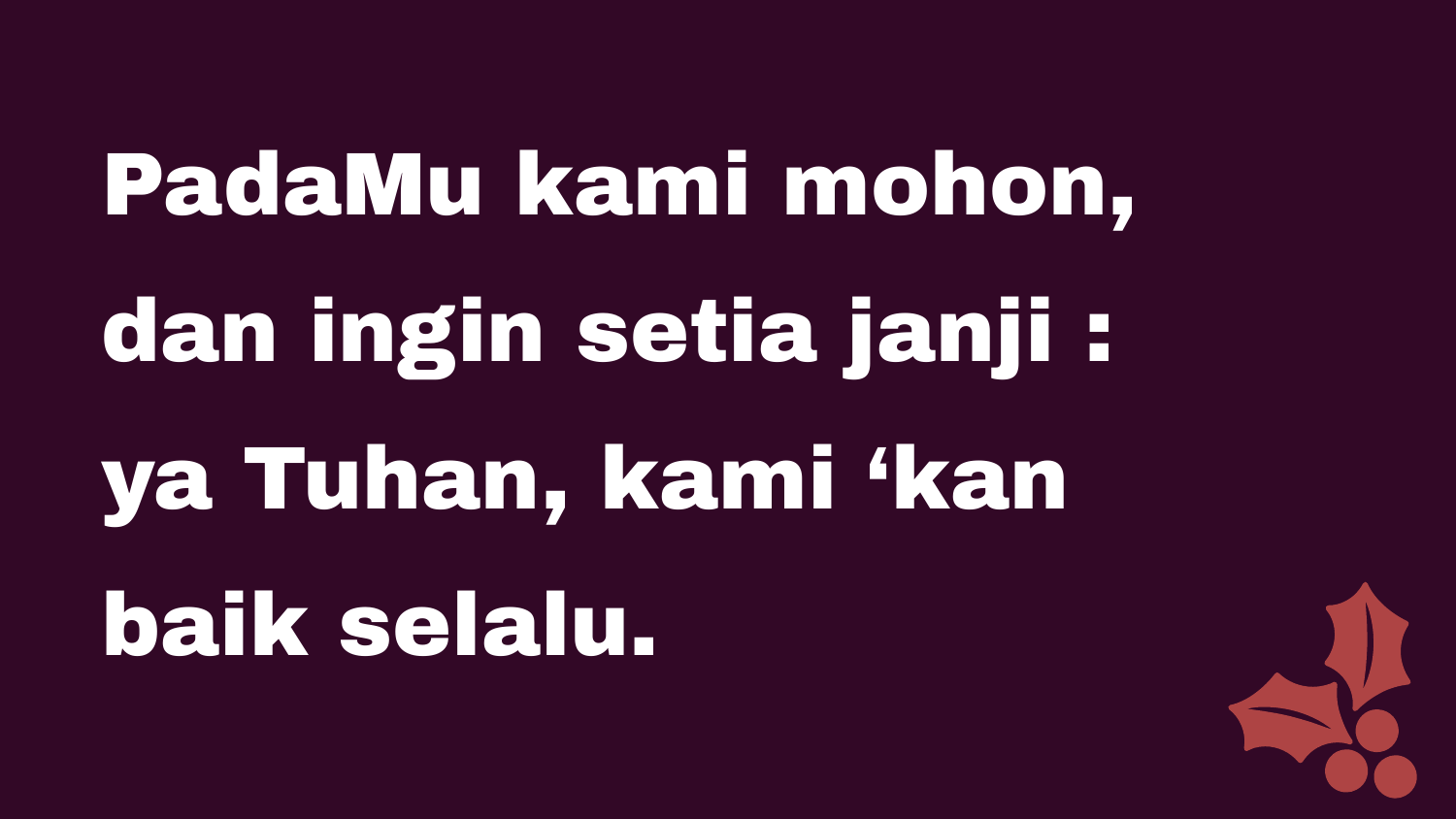

PadaMu kami mohon,
dan ingin setia janji :
ya Tuhan, kami ‘kan
baik selalu.